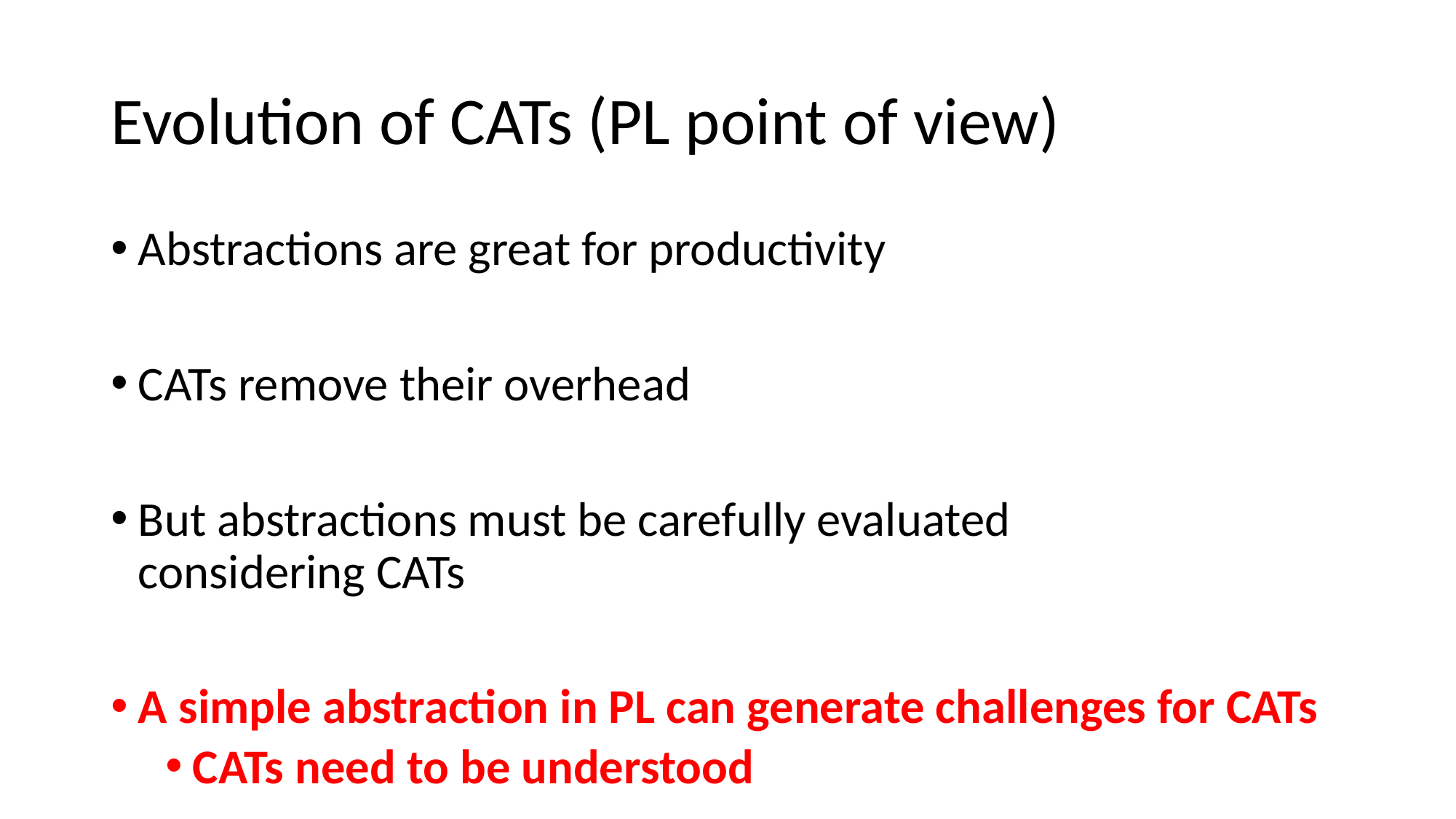

# Evolution of CATs (PL point of view)
Abstractions are great for productivity

CATs remove their overhead

But abstractions must be carefully evaluated
considering CATs

A simple abstraction in PL can generate challenges for CATs
CATs need to be understood